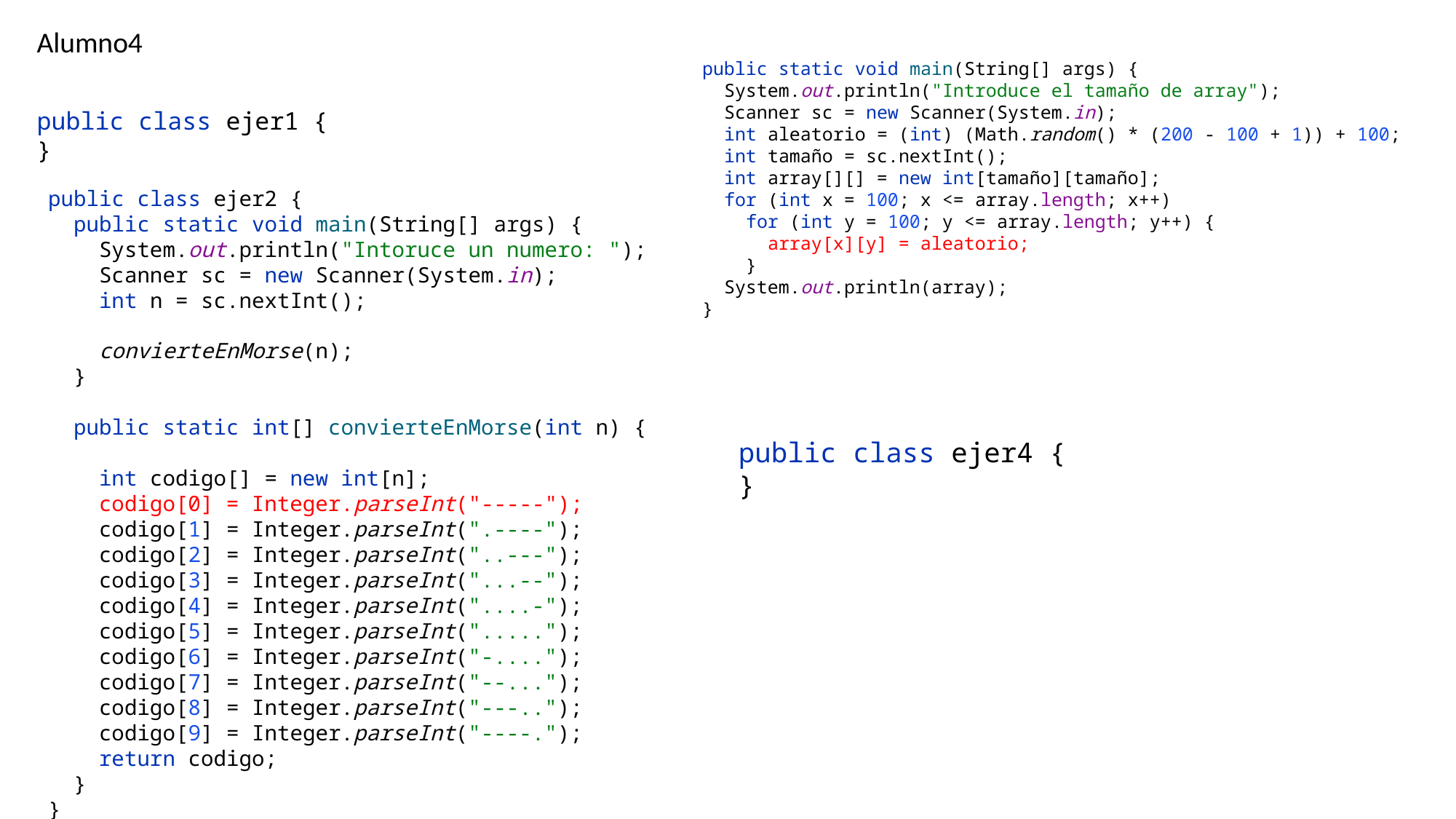

# Alumno4
public static void main(String[] args) {
  System.out.println("Introduce el tamaño de array");
  Scanner sc = new Scanner(System.in);
  int aleatorio = (int) (Math.random() * (200 - 100 + 1)) + 100;
  int tamaño = sc.nextInt();
  int array[][] = new int[tamaño][tamaño];
  for (int x = 100; x <= array.length; x++)
    for (int y = 100; y <= array.length; y++) {
      array[x][y] = aleatorio;
    }
  System.out.println(array);
}
public class ejer1 {
}
public class ejer2 {
  public static void main(String[] args) {
    System.out.println("Intoruce un numero: ");
    Scanner sc = new Scanner(System.in);
    int n = sc.nextInt();
    convierteEnMorse(n);
  }
  public static int[] convierteEnMorse(int n) {
    int codigo[] = new int[n];
    codigo[0] = Integer.parseInt("-----");
    codigo[1] = Integer.parseInt(".----");
    codigo[2] = Integer.parseInt("..---");
    codigo[3] = Integer.parseInt("...--");
    codigo[4] = Integer.parseInt("....-");
    codigo[5] = Integer.parseInt(".....");
    codigo[6] = Integer.parseInt("-....");
    codigo[7] = Integer.parseInt("--...");
    codigo[8] = Integer.parseInt("---..");
    codigo[9] = Integer.parseInt("----.");
    return codigo;
  }
}
public class ejer4 {
}